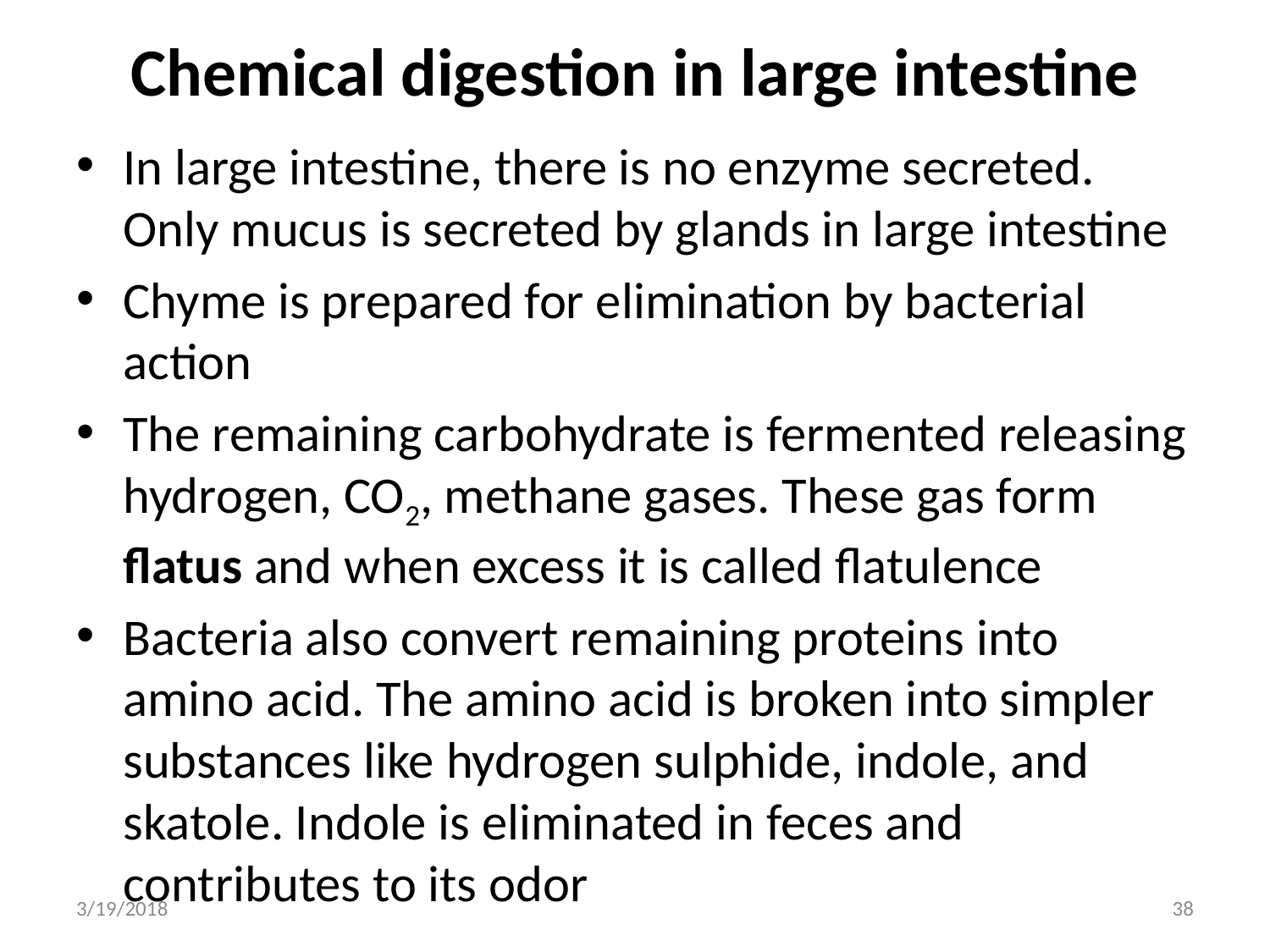

# Chemical digestion in large intestine
In large intestine, there is no enzyme secreted. Only mucus is secreted by glands in large intestine
Chyme is prepared for elimination by bacterial action
The remaining carbohydrate is fermented releasing hydrogen, CO2, methane gases. These gas form flatus and when excess it is called flatulence
Bacteria also convert remaining proteins into amino acid. The amino acid is broken into simpler substances like hydrogen sulphide, indole, and skatole. Indole is eliminated in feces and contributes to its odor

3/19/2018
38